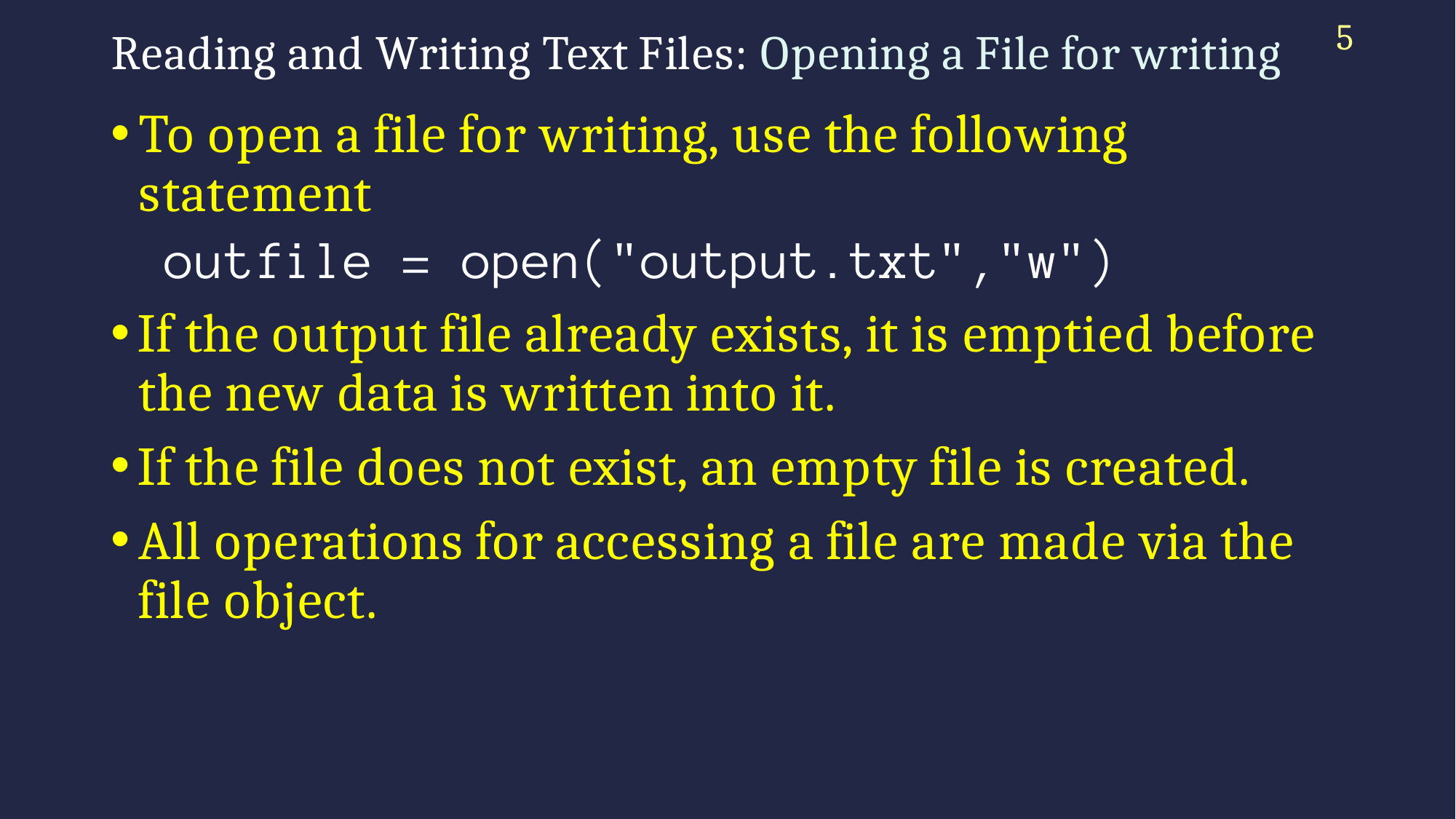

5
# Reading and Writing Text Files: Opening a File for writing
To open a file for writing, use the following statement
outfile = open("output.txt","w")
If the output file already exists, it is emptied before the new data is written into it.
If the file does not exist, an empty file is created.
All operations for accessing a file are made via the file object.